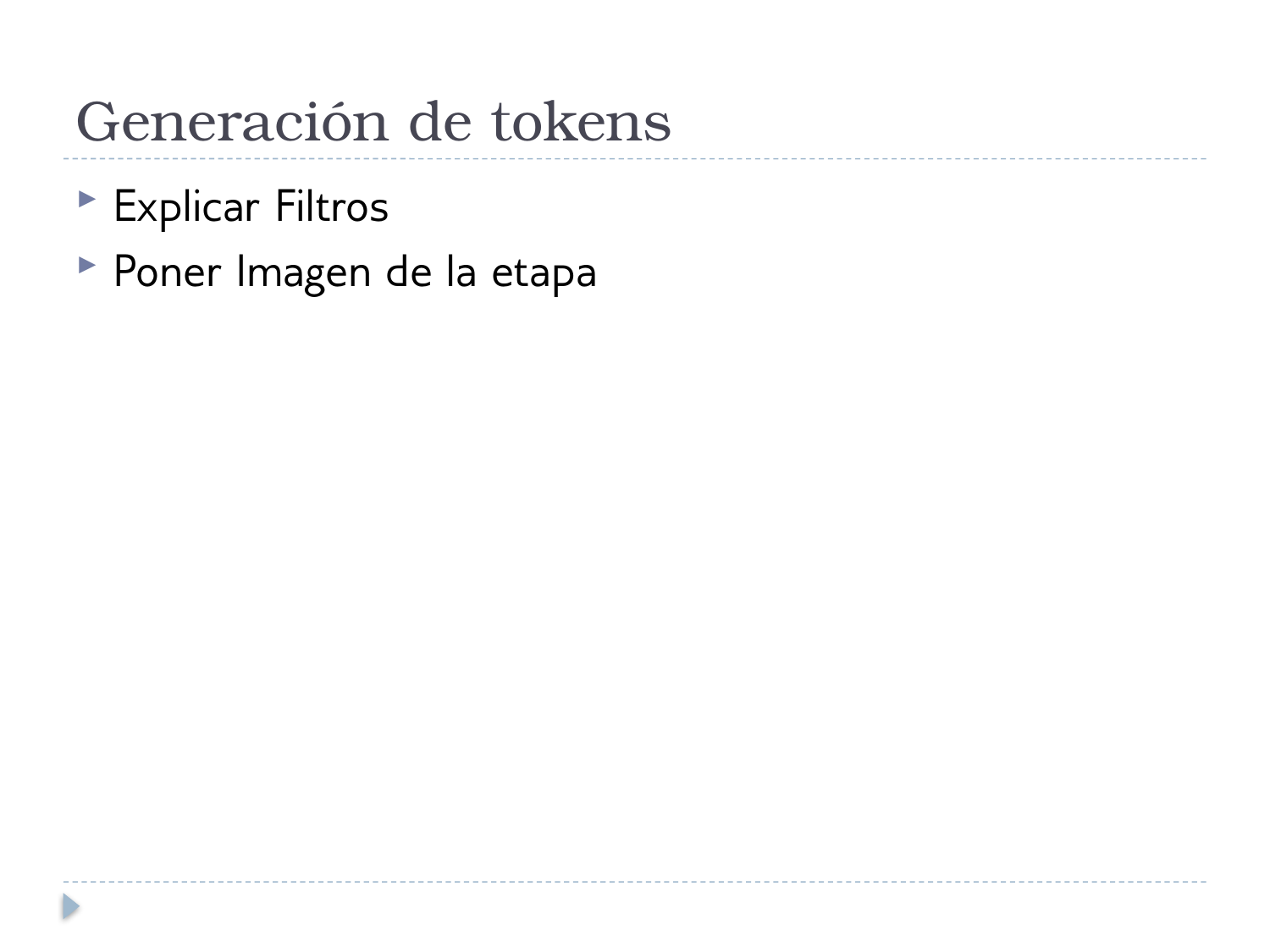

# Generación de tokens
Explicar Filtros
Poner Imagen de la etapa